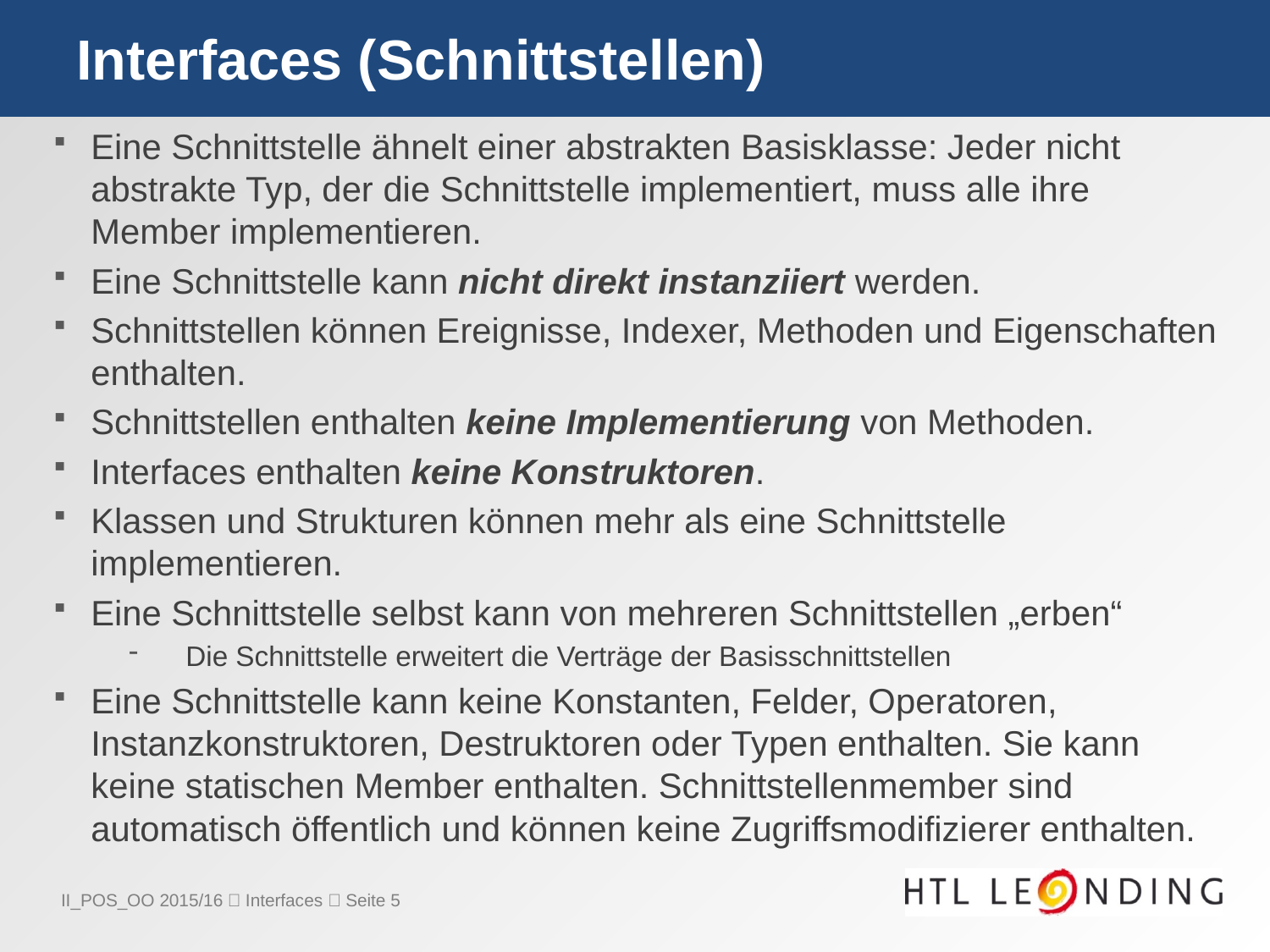

# Interfaces (Schnittstellen)
Eine Schnittstelle ähnelt einer abstrakten Basisklasse: Jeder nicht abstrakte Typ, der die Schnittstelle implementiert, muss alle ihre Member implementieren.
Eine Schnittstelle kann nicht direkt instanziiert werden.
Schnittstellen können Ereignisse, Indexer, Methoden und Eigenschaften enthalten.
Schnittstellen enthalten keine Implementierung von Methoden.
Interfaces enthalten keine Konstruktoren.
Klassen und Strukturen können mehr als eine Schnittstelle implementieren.
Eine Schnittstelle selbst kann von mehreren Schnittstellen „erben“
 Die Schnittstelle erweitert die Verträge der Basisschnittstellen
Eine Schnittstelle kann keine Konstanten, Felder, Operatoren, Instanzkonstruktoren, Destruktoren oder Typen enthalten. Sie kann keine statischen Member enthalten. Schnittstellenmember sind automatisch öffentlich und können keine Zugriffsmodifizierer enthalten.